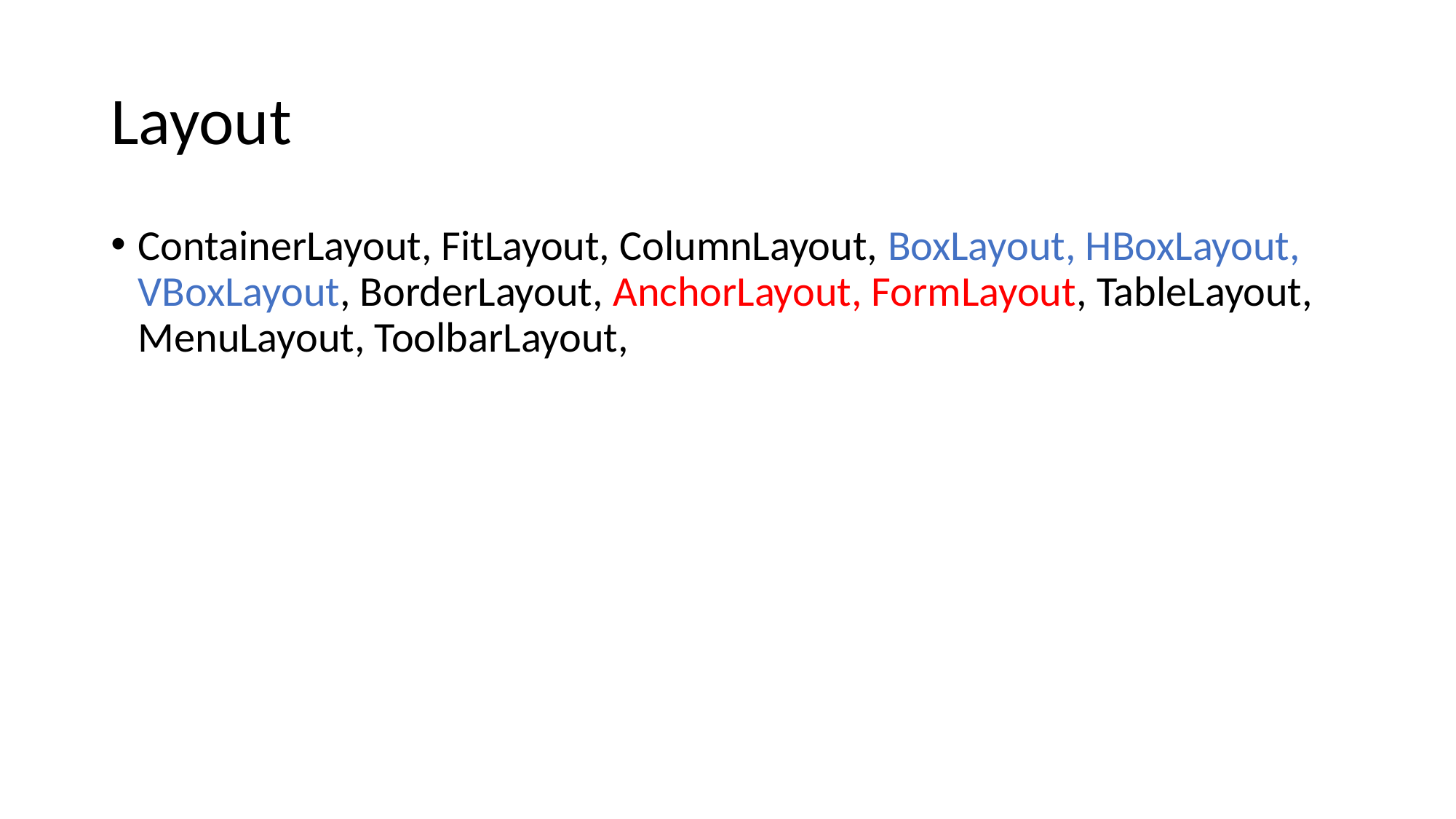

# Layout
ContainerLayout, FitLayout, ColumnLayout, BoxLayout, HBoxLayout, VBoxLayout, BorderLayout, AnchorLayout, FormLayout, TableLayout, MenuLayout, ToolbarLayout,